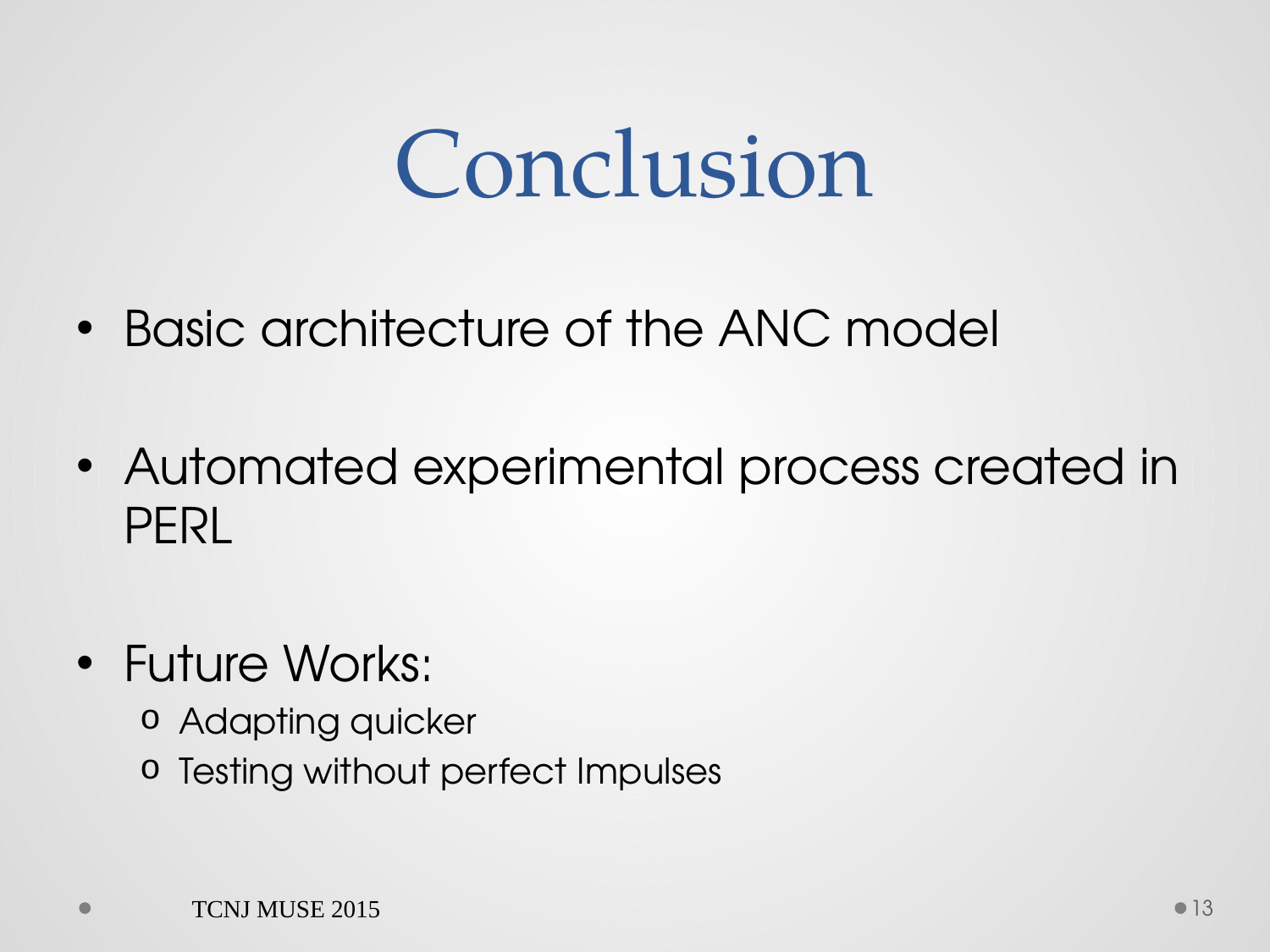

# Conclusion

Basic architecture of the ANC model

Automated experimental process created in PERL

Future Works:
Adapting quicker
Testing without perfect Impulses

TCNJ MUSE 2015
13